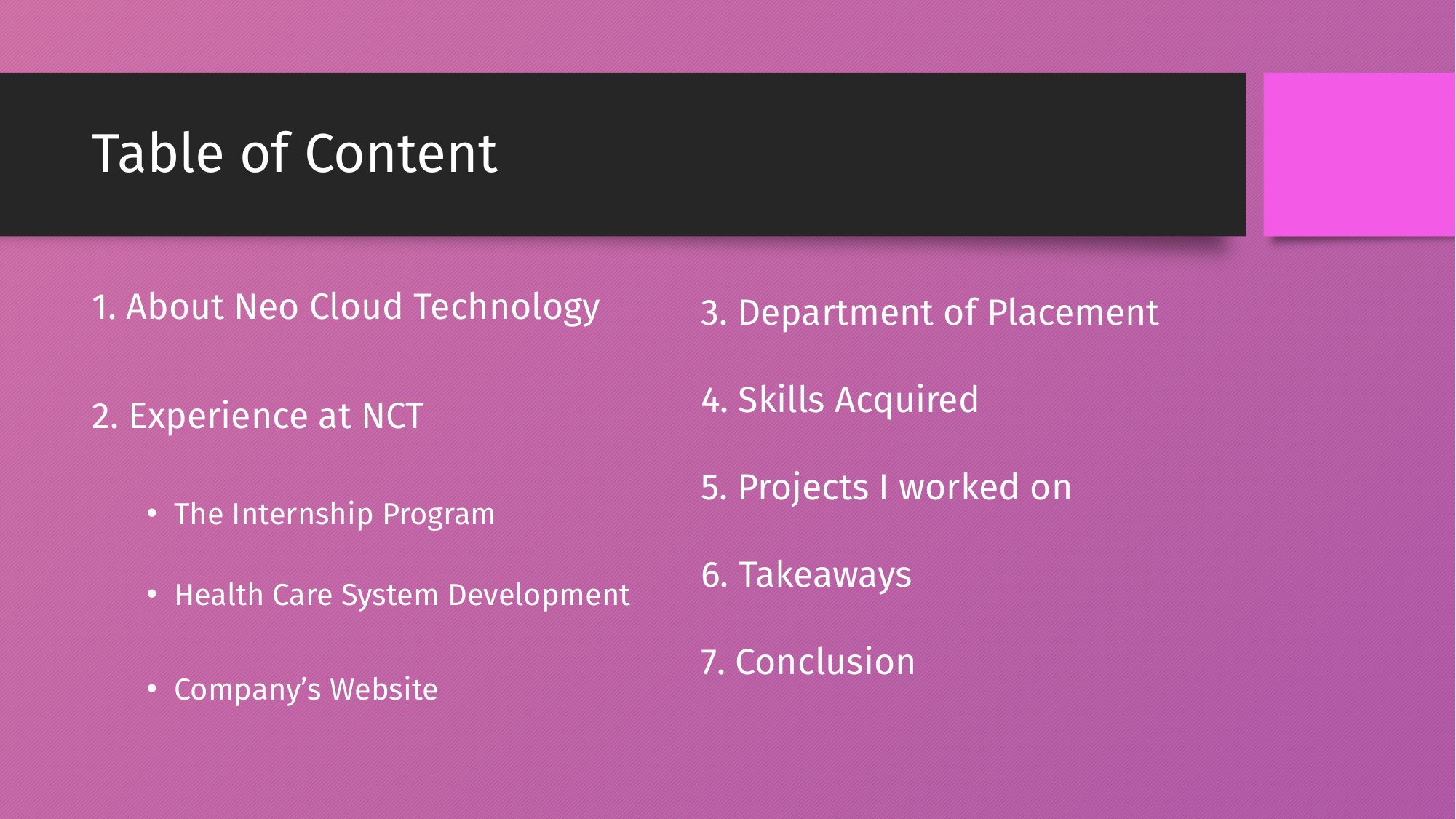

# Table of Content
1. About Neo Cloud Technology

2. Experience at NCT

The Internship Program

Health Care System Development

Company’s Website
3. Department of Placement

4. Skills Acquired

5. Projects I worked on

6. Takeaways

7. Conclusion